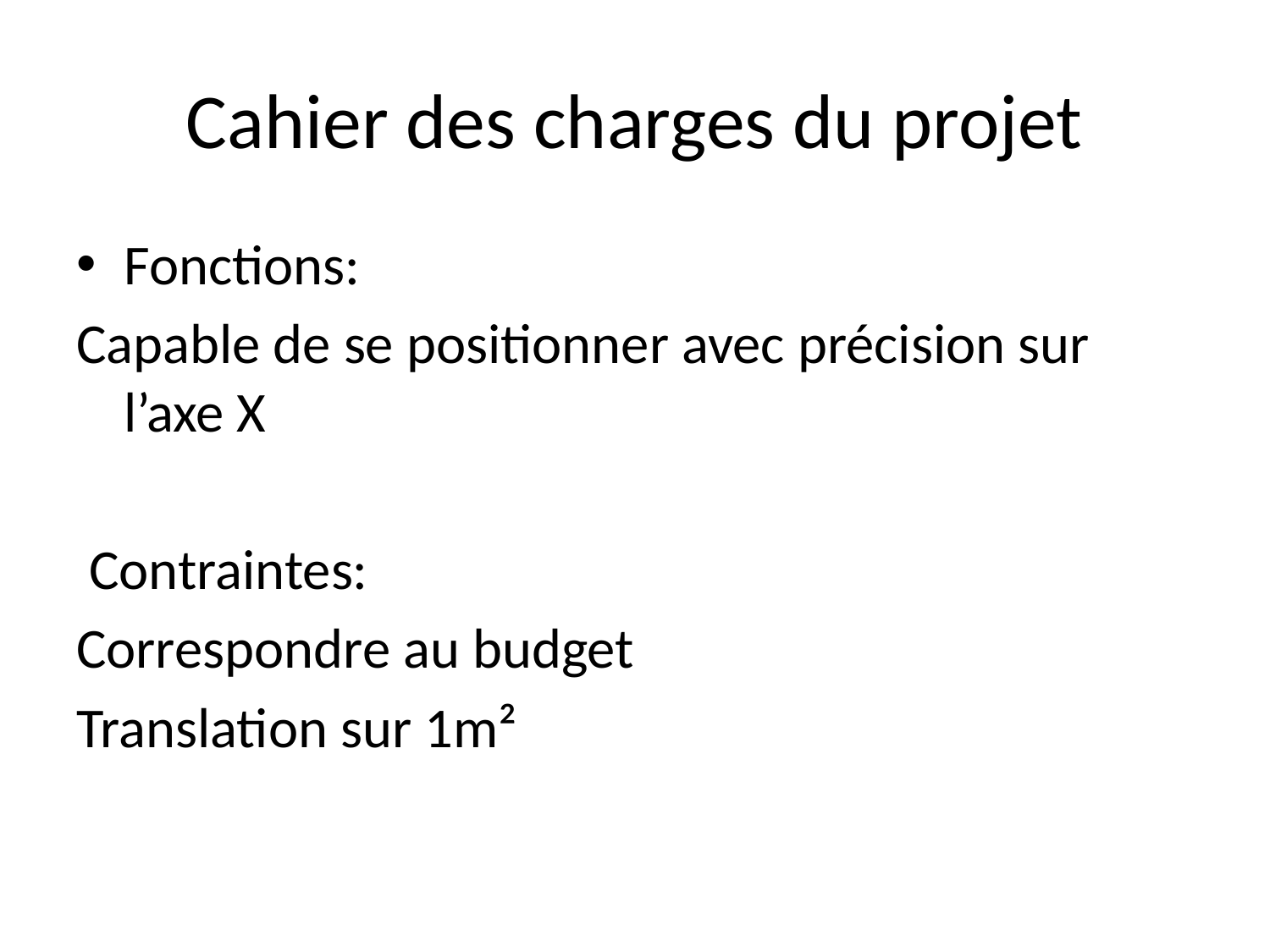

# Cahier des charges du projet
Fonctions:
Capable de se positionner avec précision sur l’axe X

 Contraintes:
Correspondre au budget
Translation sur 1m²